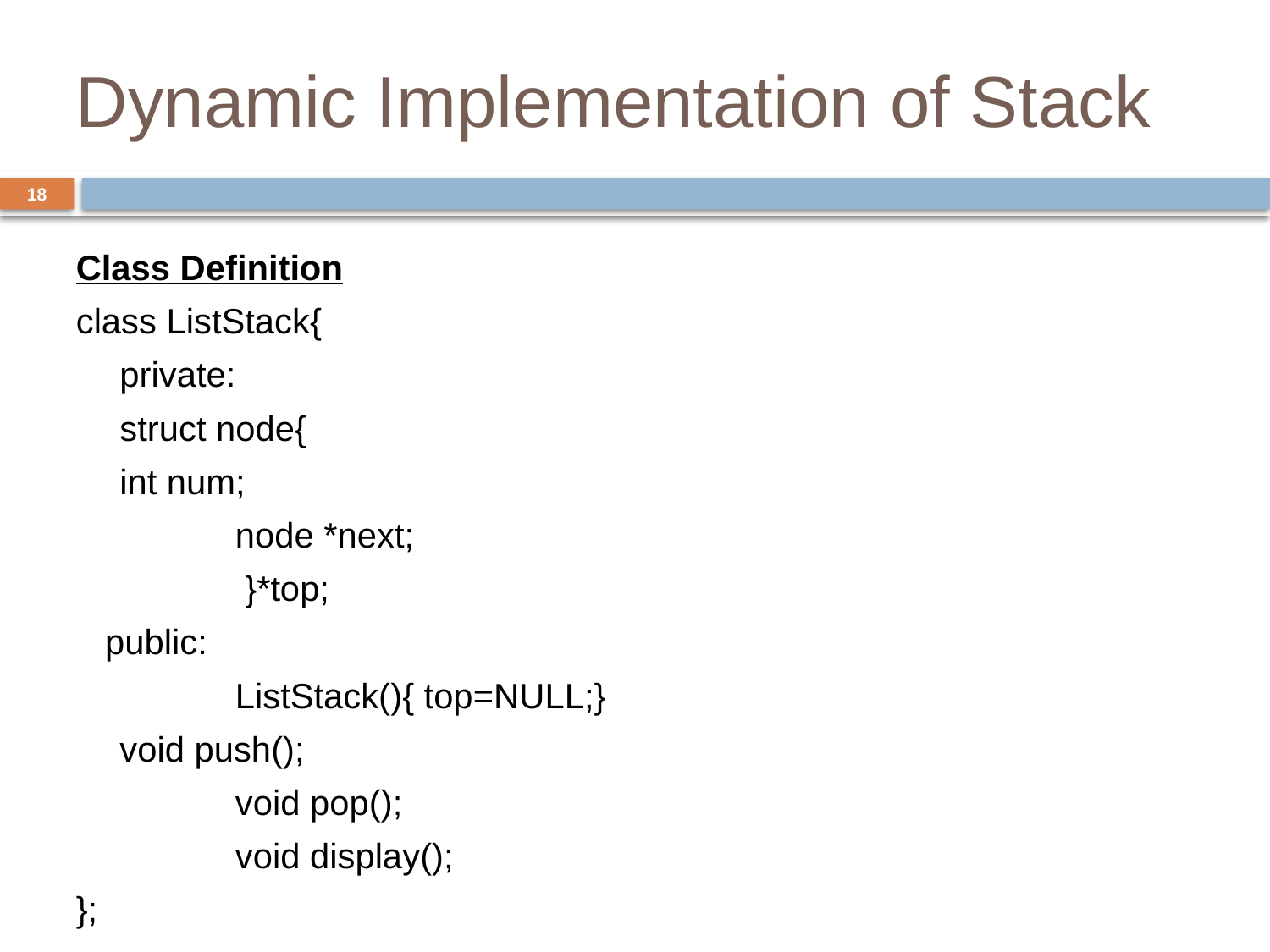

# Dynamic Implementation of Stack
18
Class Definition
class ListStack{
	private:
    		struct node{
			int num;
            	node *next;
     	 }*top;
   public:
      	ListStack(){ top=NULL;}
   		void push();
      	void pop();
      	void display();
};